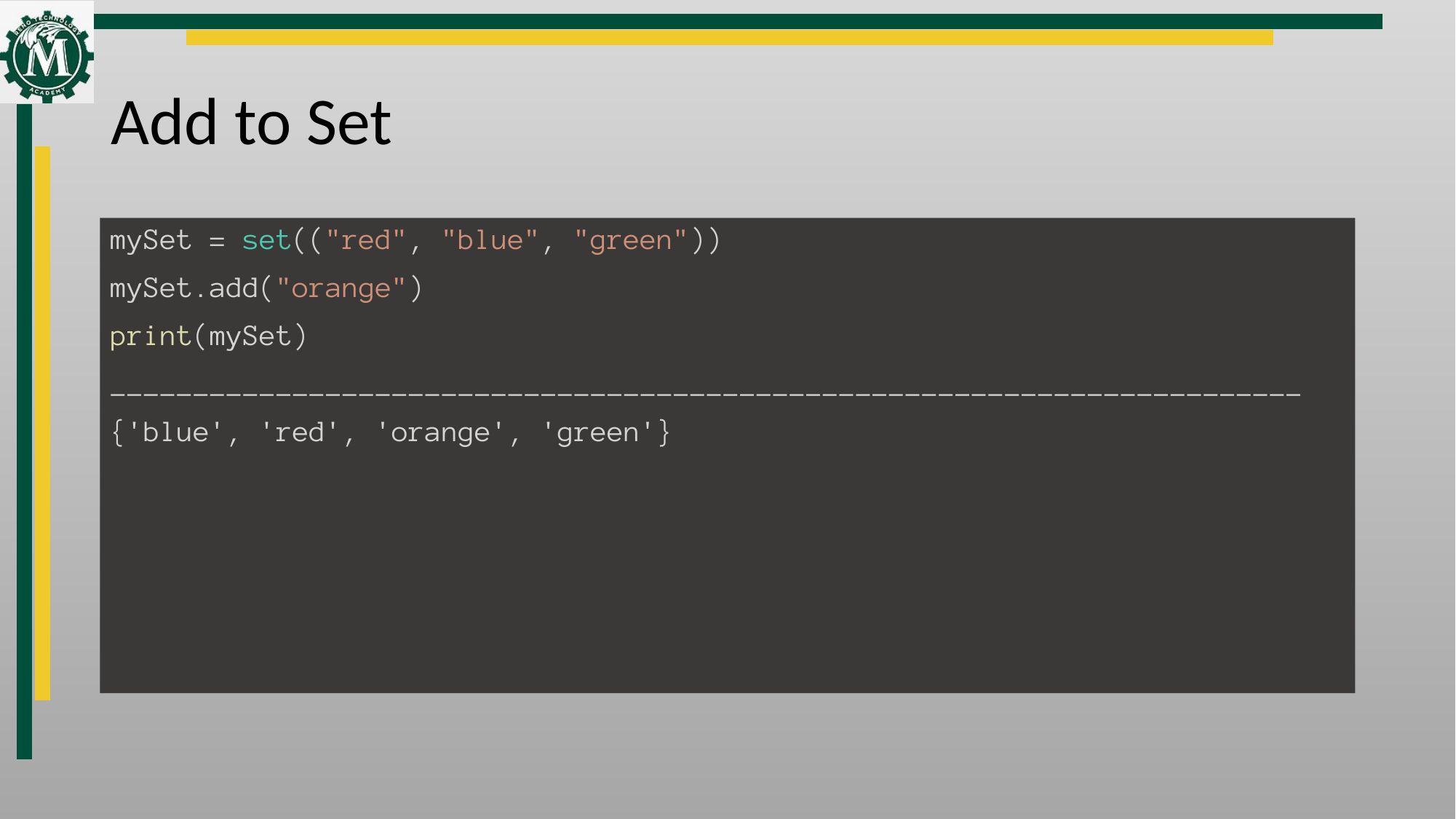

# Add to Set
mySet = set(("red", "blue", "green"))
mySet.add("orange")
print(mySet)
________________________________________________________________________
{'blue', 'red', 'orange', 'green'}